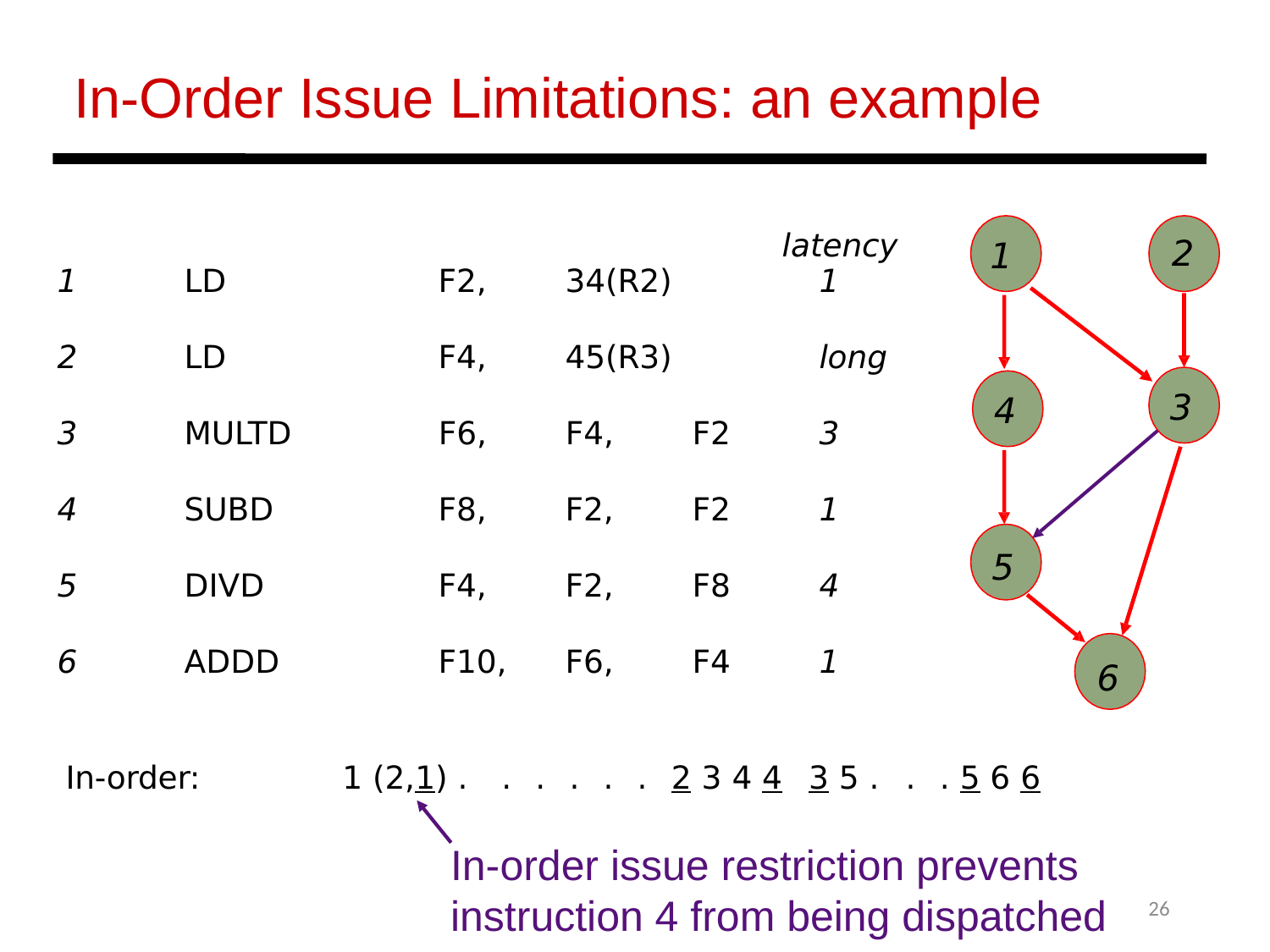

In-Order Issue Limitations: an example

latency
2
1
| 1 | LD | F2, | 34(R2) |  | 1 |
| --- | --- | --- | --- | --- | --- |
| 2 | LD | F4, | 45(R3) |  | long |
| 3 | MULTD | F6, | F4, | F2 | 3 |
| 4 | SUBD | F8, | F2, | F2 | 1 |
| 5 | DIVD | F4, | F2, | F8 | 4 |
| 6 | ADDD | F10, | F6, | F4 | 1 |

3
4

5

6

1 (2,1) .	.	.	.	.	.	2 3 4 4	3 5 .	.	. 5 6 6
In-order:

In-order issue restriction prevents instruction 4 from being dispatched
26